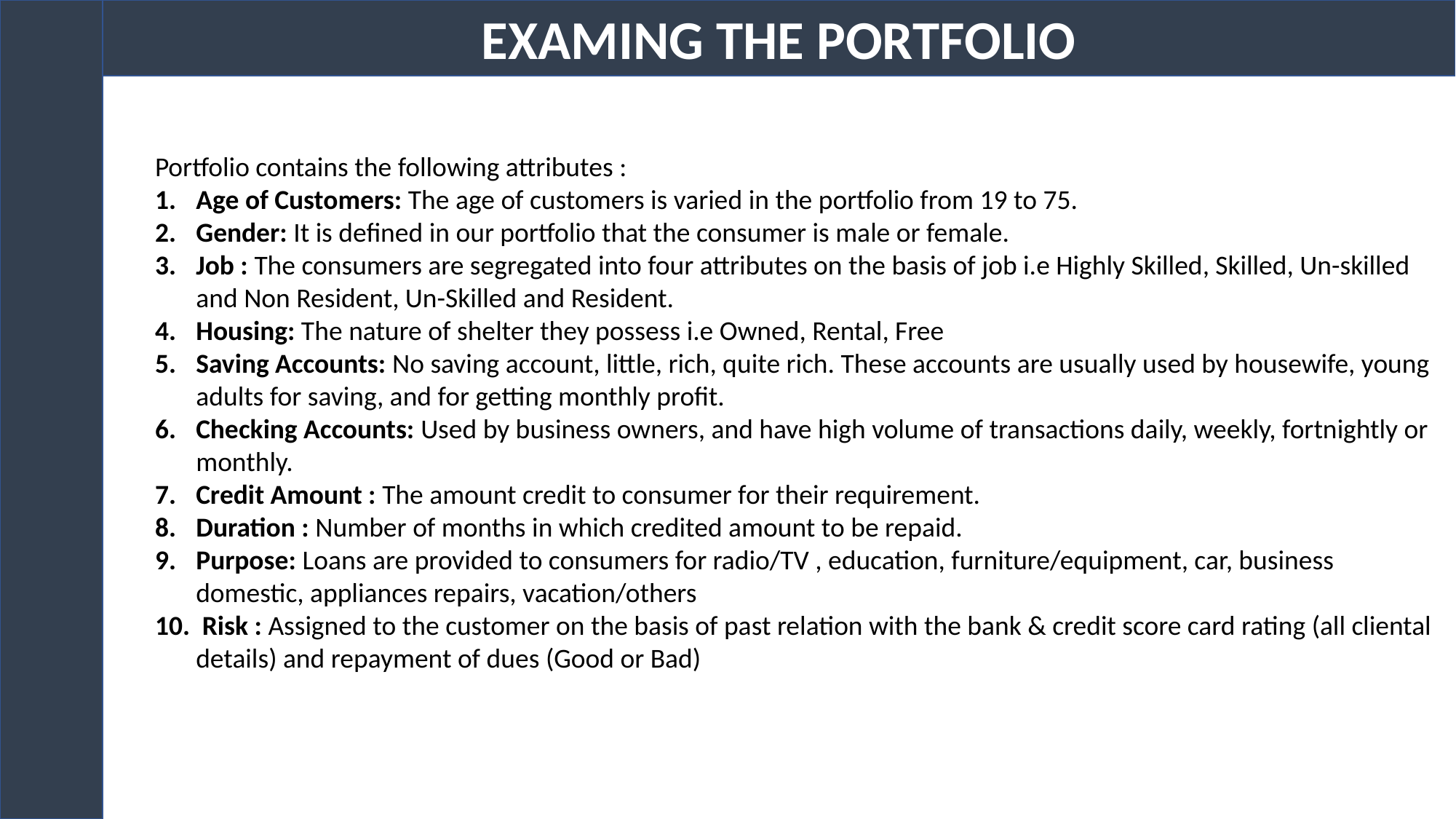

EXAMING THE PORTFOLIO
Portfolio contains the following attributes :
Age of Customers: The age of customers is varied in the portfolio from 19 to 75.
Gender: It is defined in our portfolio that the consumer is male or female.
Job : The consumers are segregated into four attributes on the basis of job i.e Highly Skilled, Skilled, Un-skilled and Non Resident, Un-Skilled and Resident.
Housing: The nature of shelter they possess i.e Owned, Rental, Free
Saving Accounts: No saving account, little, rich, quite rich. These accounts are usually used by housewife, young adults for saving, and for getting monthly profit.
Checking Accounts: Used by business owners, and have high volume of transactions daily, weekly, fortnightly or monthly.
Credit Amount : The amount credit to consumer for their requirement.
Duration : Number of months in which credited amount to be repaid.
Purpose: Loans are provided to consumers for radio/TV , education, furniture/equipment, car, business            domestic, appliances repairs, vacation/others
 Risk : Assigned to the customer on the basis of past relation with the bank & credit score card rating (all cliental details) and repayment of dues (Good or Bad)